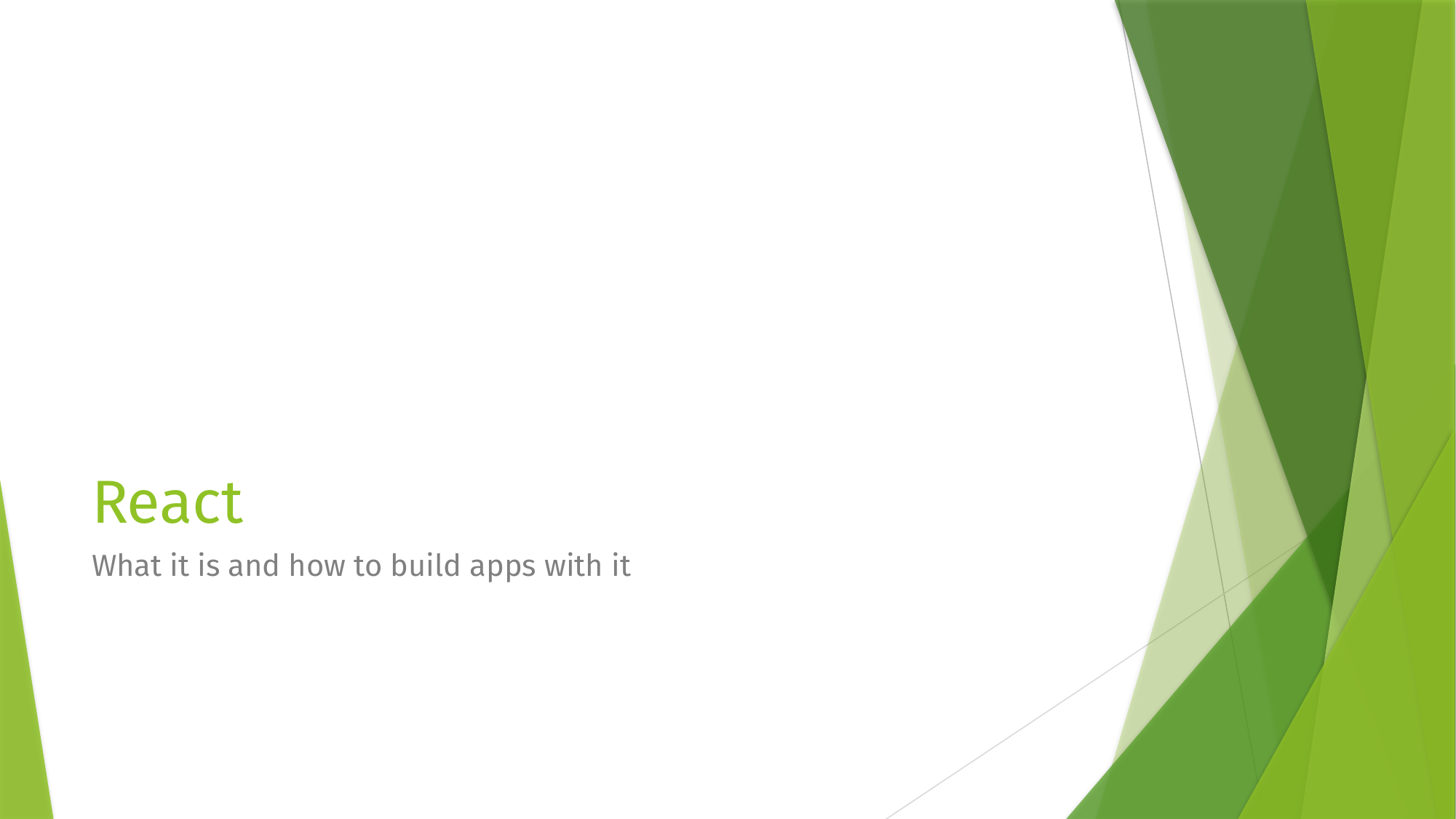

# React
What it is and how to build apps with it